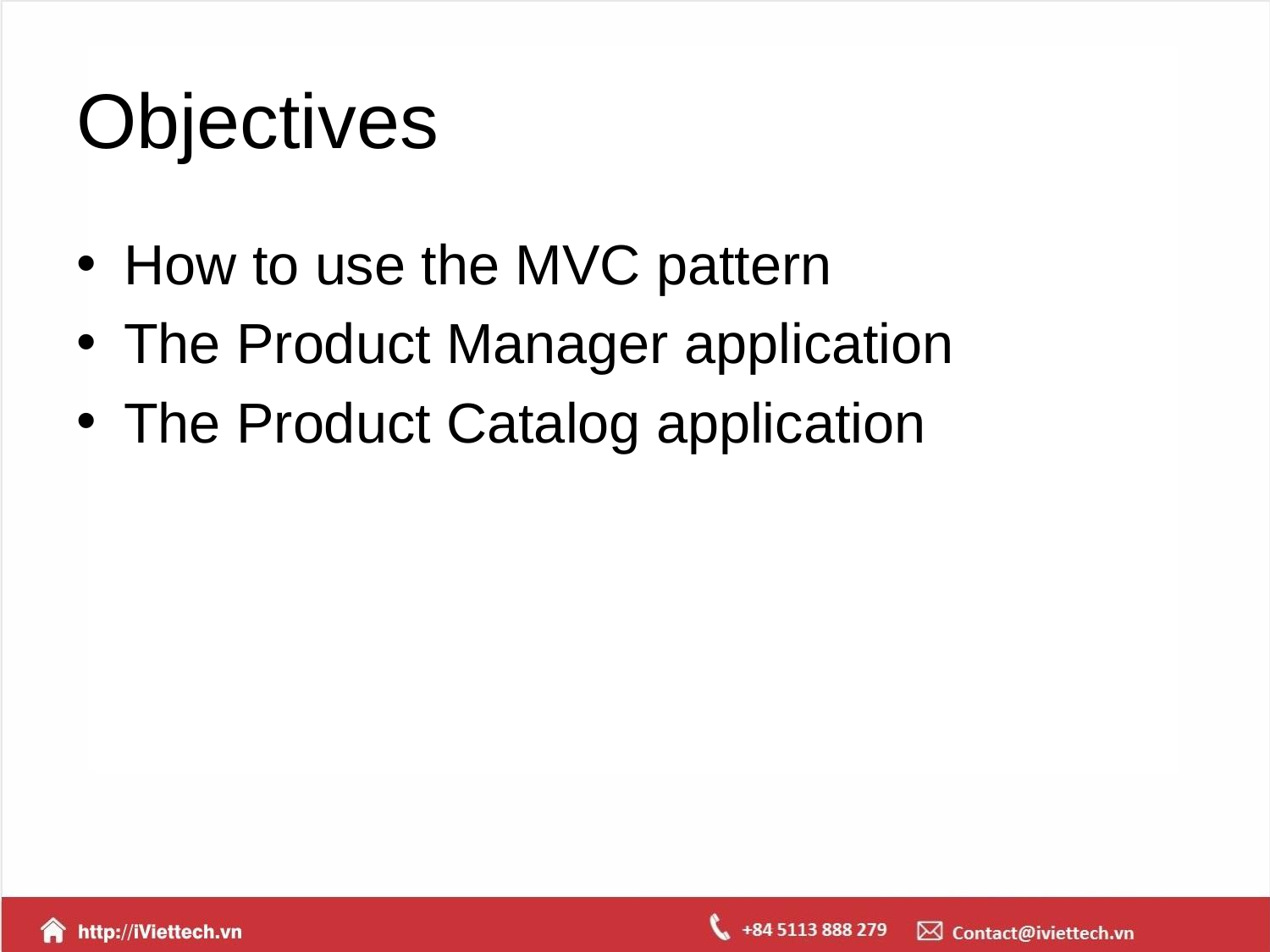

# Objectives
How to use the MVC pattern
The Product Manager application
The Product Catalog application